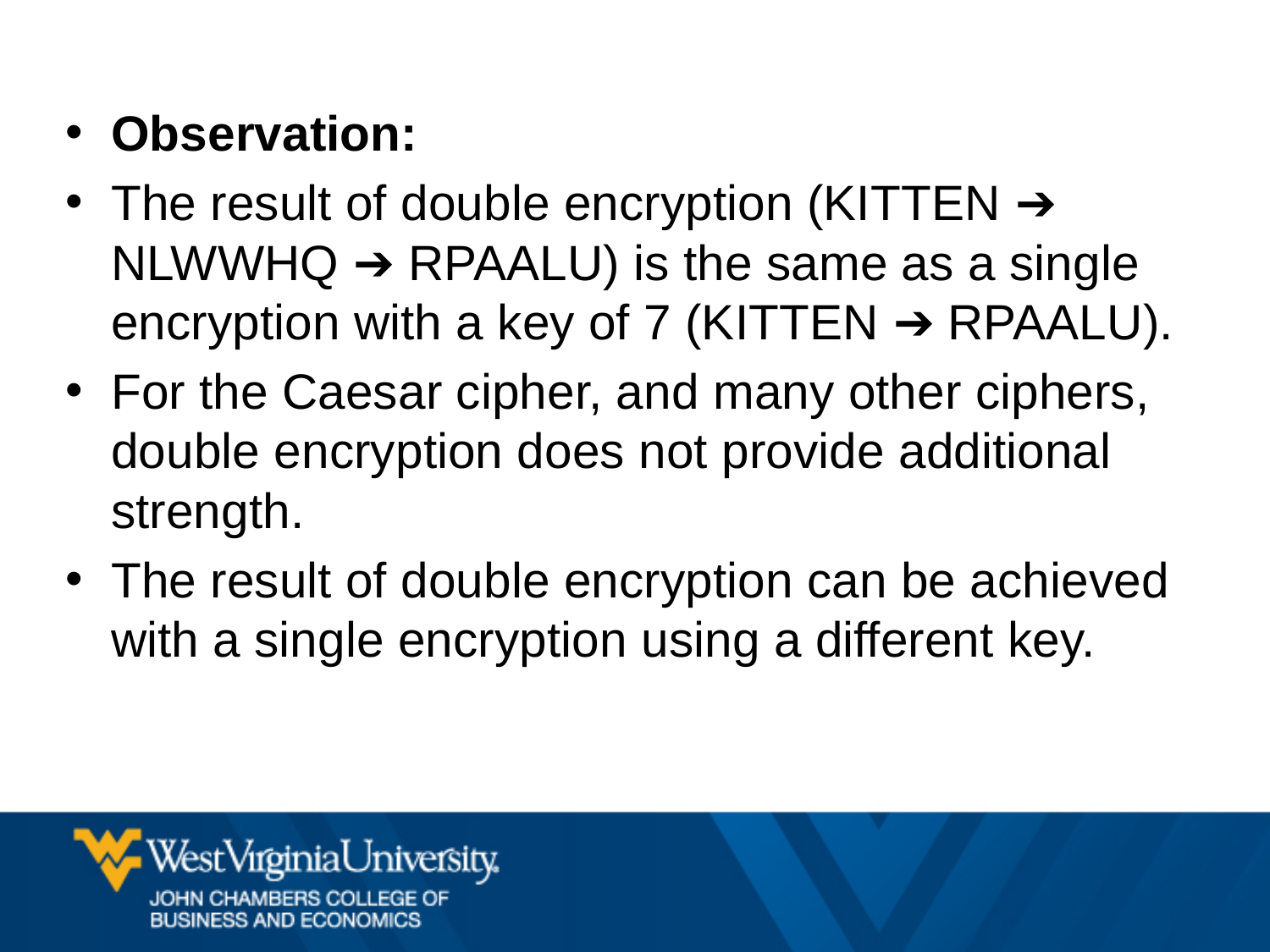

Observation:
The result of double encryption (KITTEN ➔ NLWWHQ ➔ RPAALU) is the same as a single encryption with a key of 7 (KITTEN ➔ RPAALU).
For the Caesar cipher, and many other ciphers, double encryption does not provide additional strength.
The result of double encryption can be achieved with a single encryption using a different key.